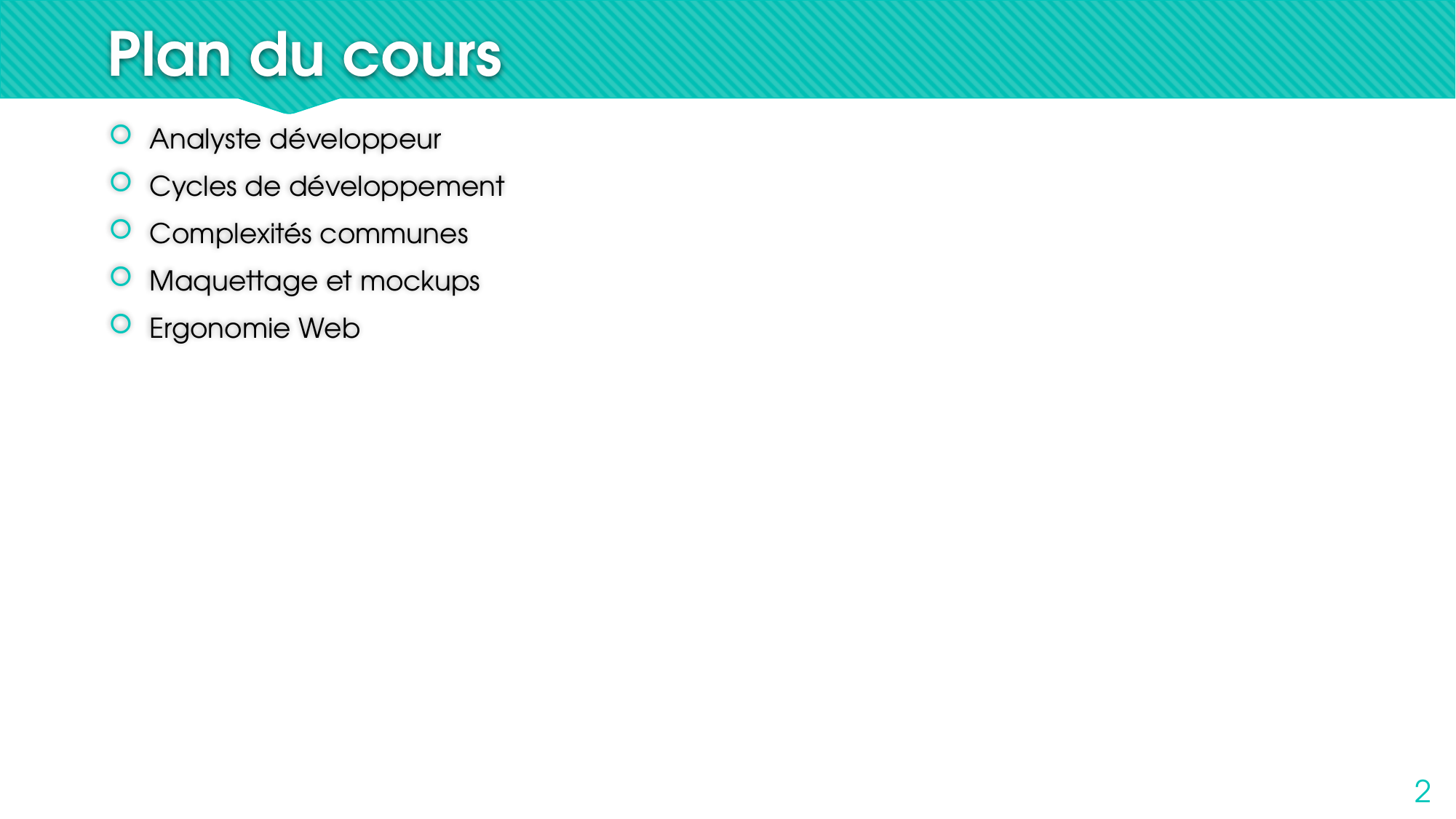

# Plan du cours
Analyste développeur
Cycles de développement
Complexités communes
Maquettage et mockups
Ergonomie Web

2